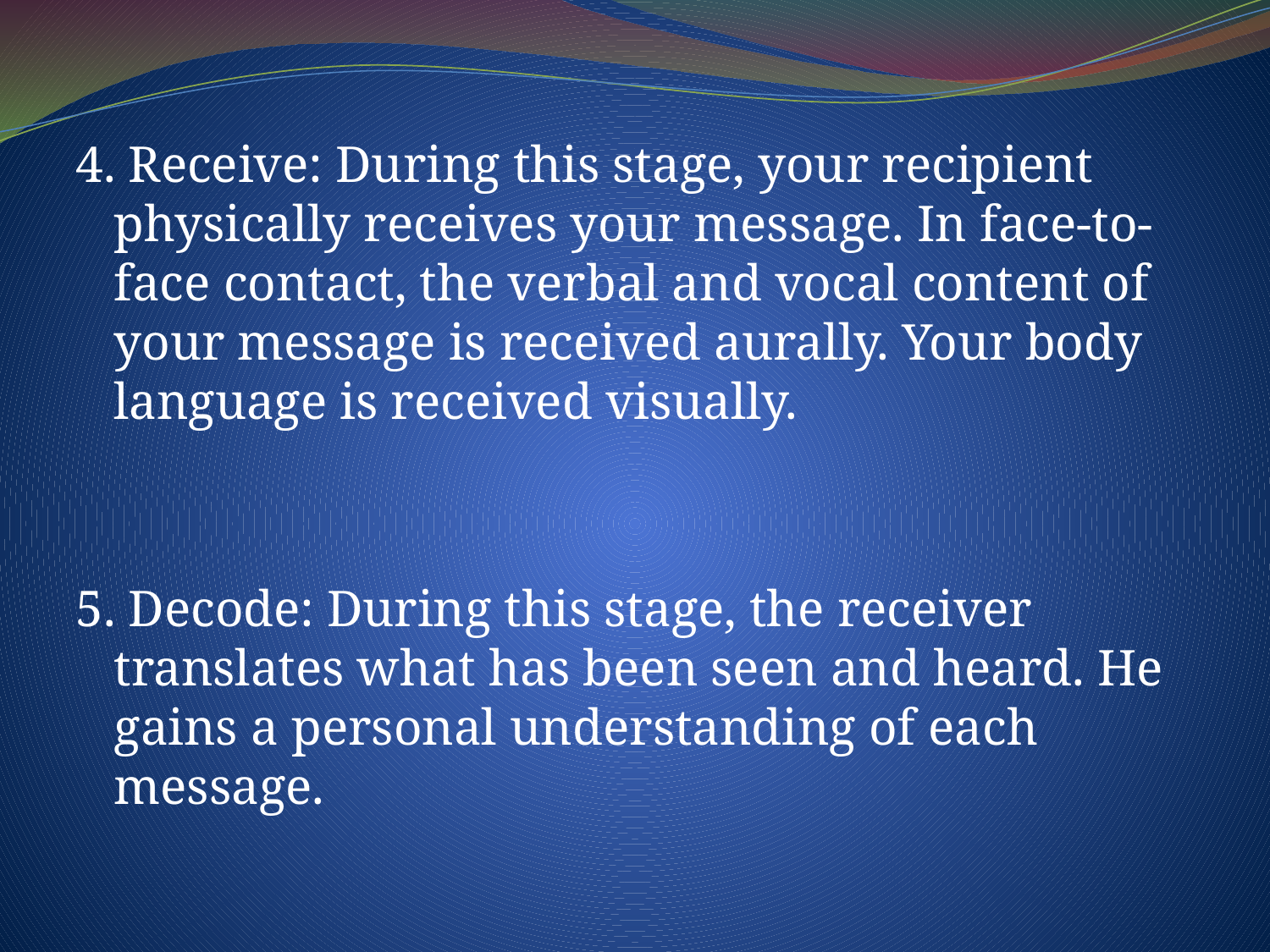

4. Receive: During this stage, your recipient physically receives your message. In face-to-face contact, the verbal and vocal content of your message is received aurally. Your body language is received visually.

5. Decode: During this stage, the receiver translates what has been seen and heard. He gains a personal understanding of each message.